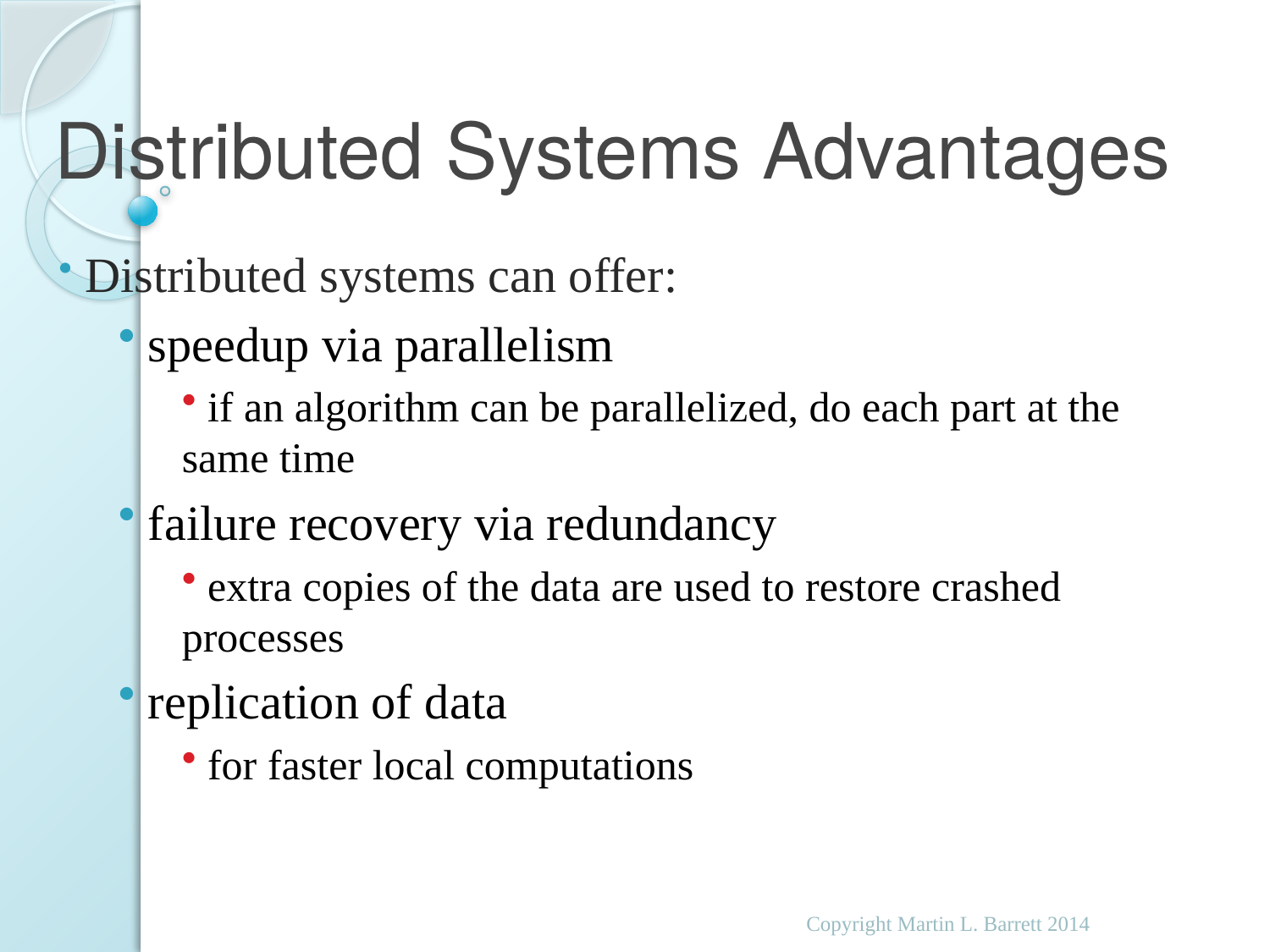

# Distributed Systems Advantages
 Distributed systems can offer:
 speedup via parallelism
 if an algorithm can be parallelized, do each part at the same time
 failure recovery via redundancy
 extra copies of the data are used to restore crashed processes
 replication of data
 for faster local computations
Copyright Martin L. Barrett 2014